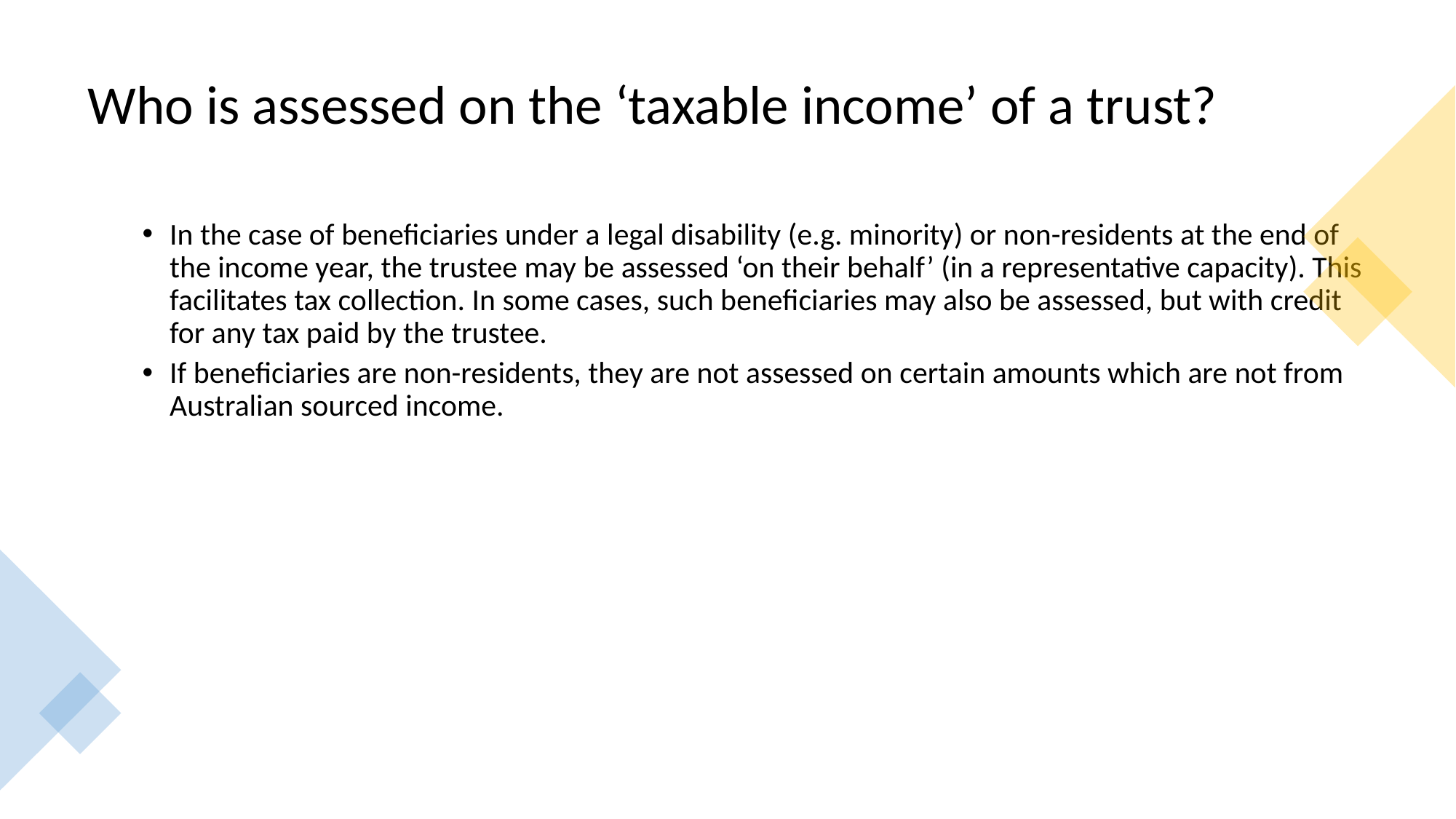

# Who is assessed on the ‘taxable income’ of a trust?

In the case of beneficiaries under a legal disability (e.g. minority) or non-residents at the end of the income year, the trustee may be assessed ‘on their behalf’ (in a representative capacity). This facilitates tax collection. In some cases, such beneficiaries may also be assessed, but with credit for any tax paid by the trustee.
If beneficiaries are non-residents, they are not assessed on certain amounts which are not from Australian sourced income.